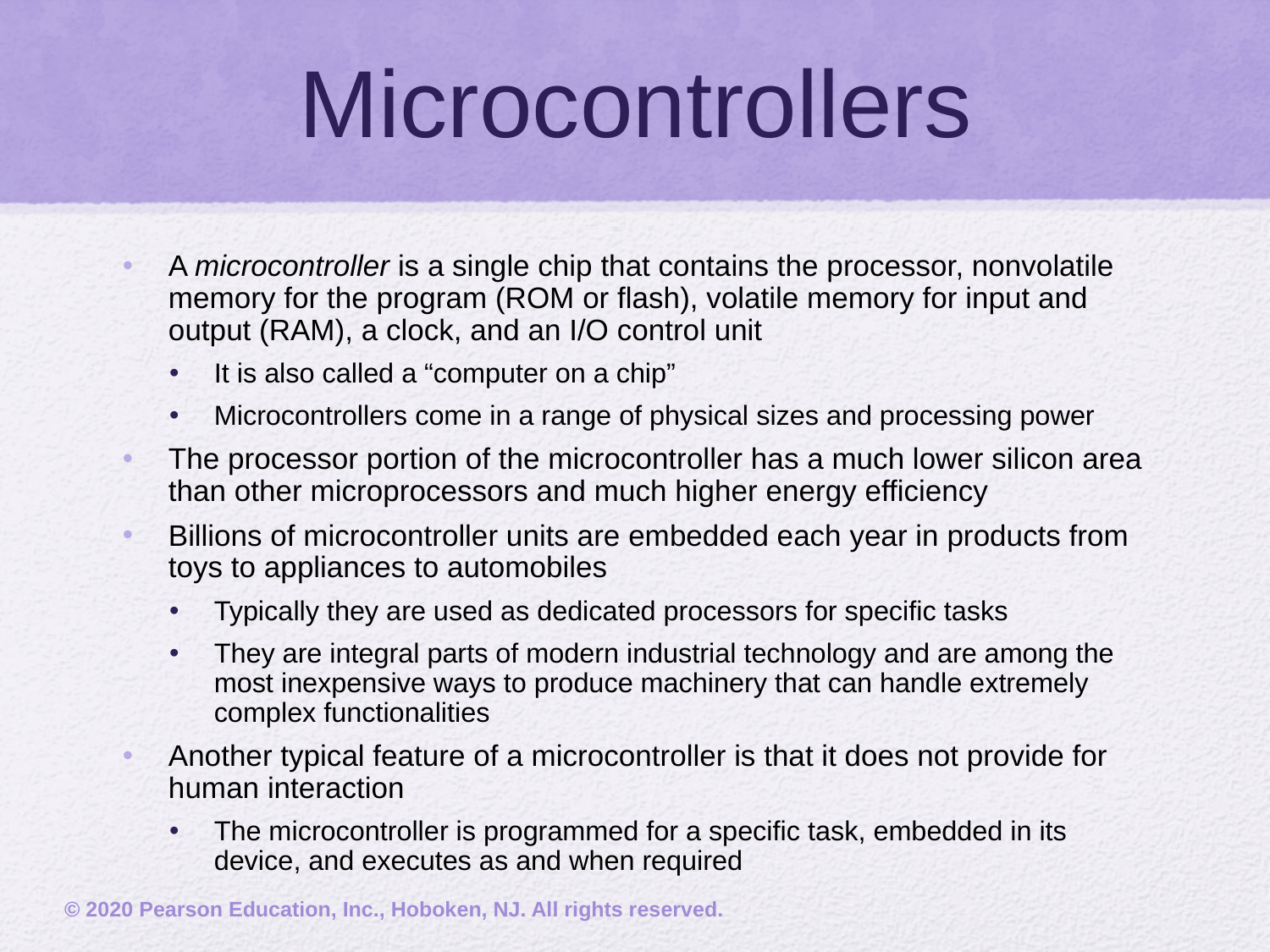

# Microcontrollers
A microcontroller is a single chip that contains the processor, nonvolatile memory for the program (ROM or flash), volatile memory for input and output (RAM), a clock, and an I/O control unit
It is also called a “computer on a chip”
Microcontrollers come in a range of physical sizes and processing power
The processor portion of the microcontroller has a much lower silicon area than other microprocessors and much higher energy efficiency
Billions of microcontroller units are embedded each year in products from toys to appliances to automobiles
Typically they are used as dedicated processors for specific tasks
They are integral parts of modern industrial technology and are among the most inexpensive ways to produce machinery that can handle extremely complex functionalities
Another typical feature of a microcontroller is that it does not provide for human interaction
The microcontroller is programmed for a specific task, embedded in its device, and executes as and when required

© 2020 Pearson Education, Inc., Hoboken, NJ. All rights reserved.